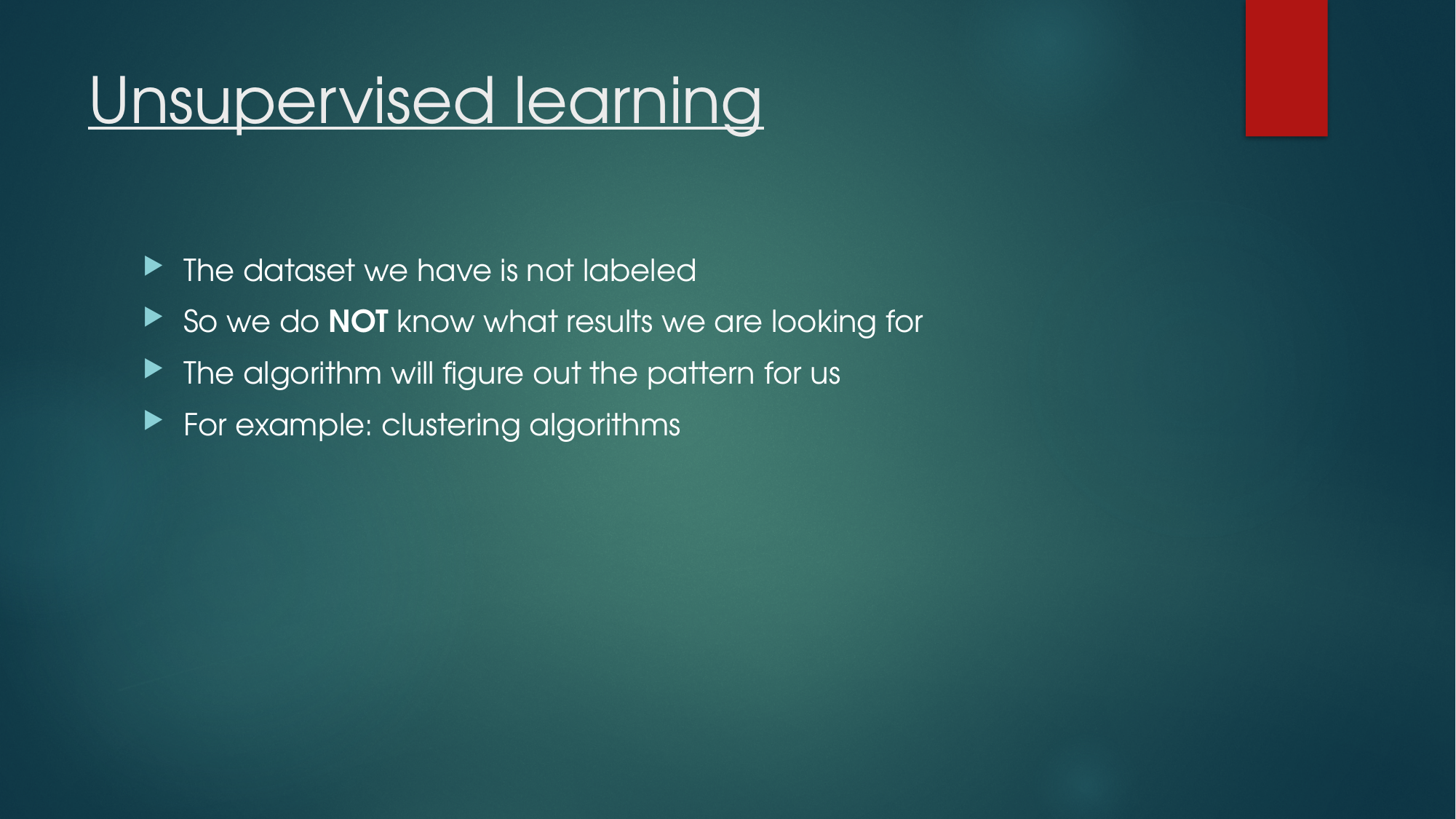

# Unsupervised learning
The dataset we have is not labeled
So we do NOT know what results we are looking for
The algorithm will figure out the pattern for us
For example: clustering algorithms